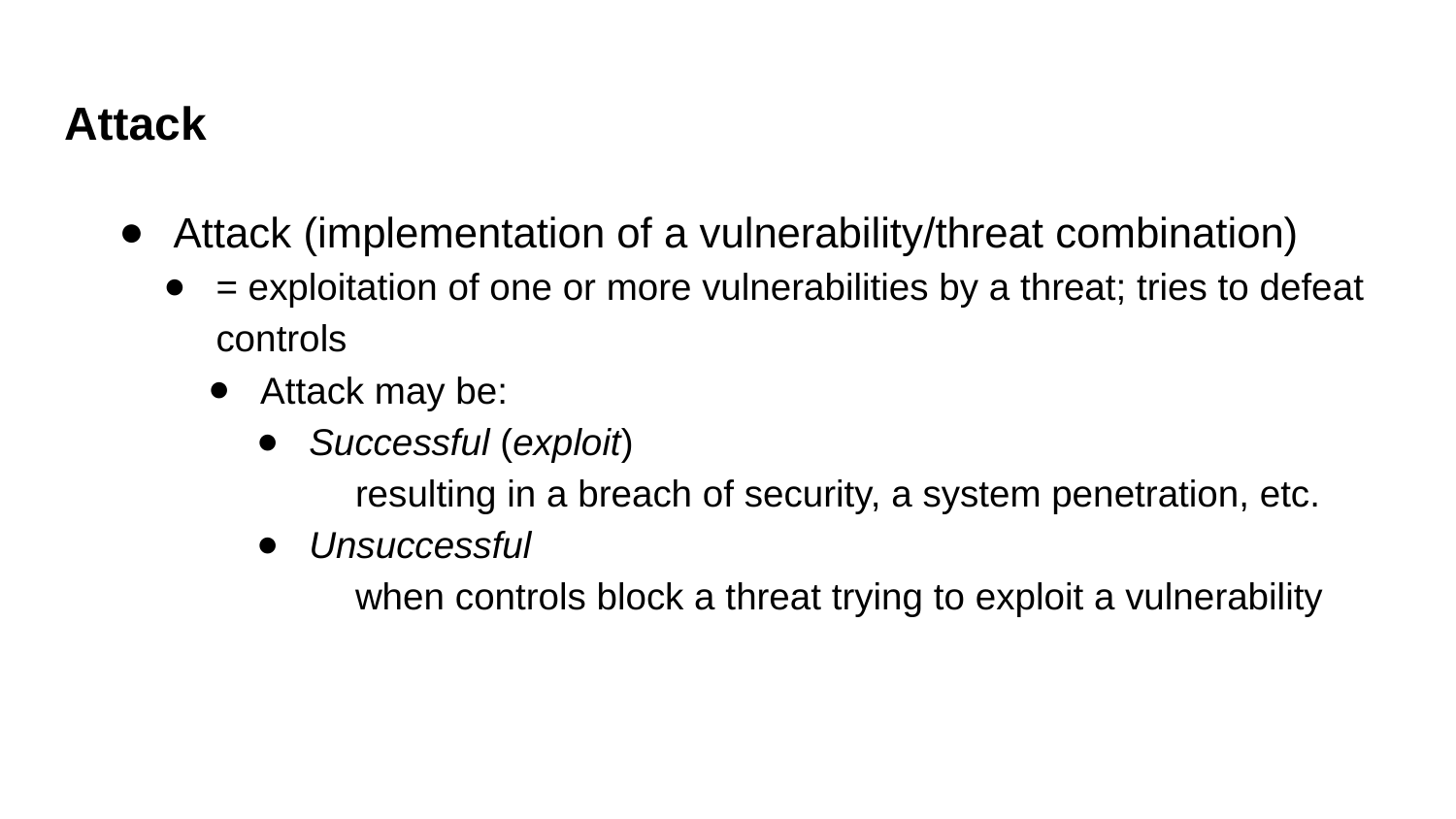

# Attack
Attack (implementation of a vulnerability/threat combination)​
= exploitation of one or more vulnerabilities by a threat; tries to defeat controls​
Attack may be:​
Successful (exploit)​
resulting in a breach of security, a system penetration, etc.​
Unsuccessful​
when controls block a threat trying to exploit a vulnerability​